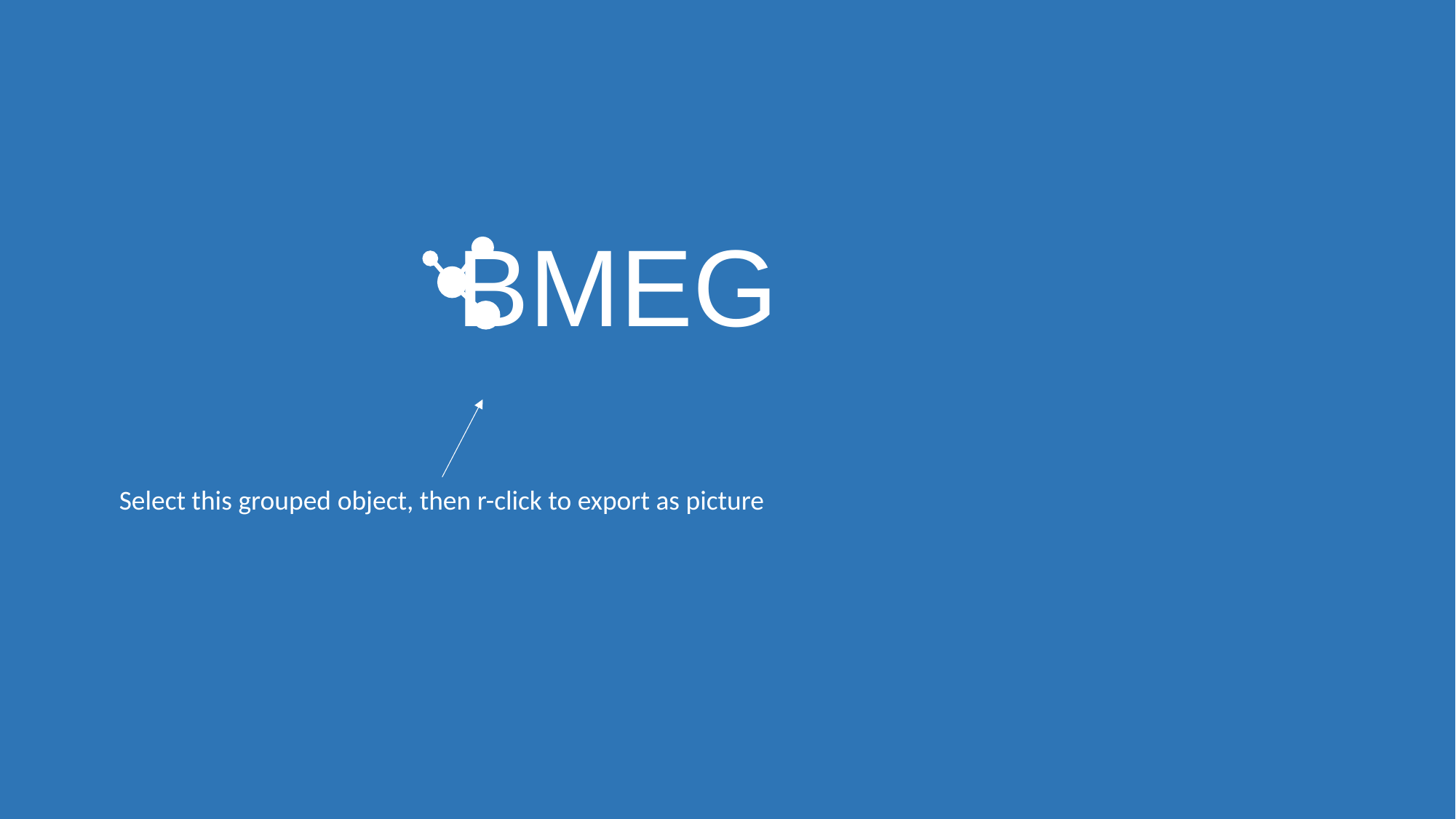

BMEG

Select this grouped object, then r-click to export as picture